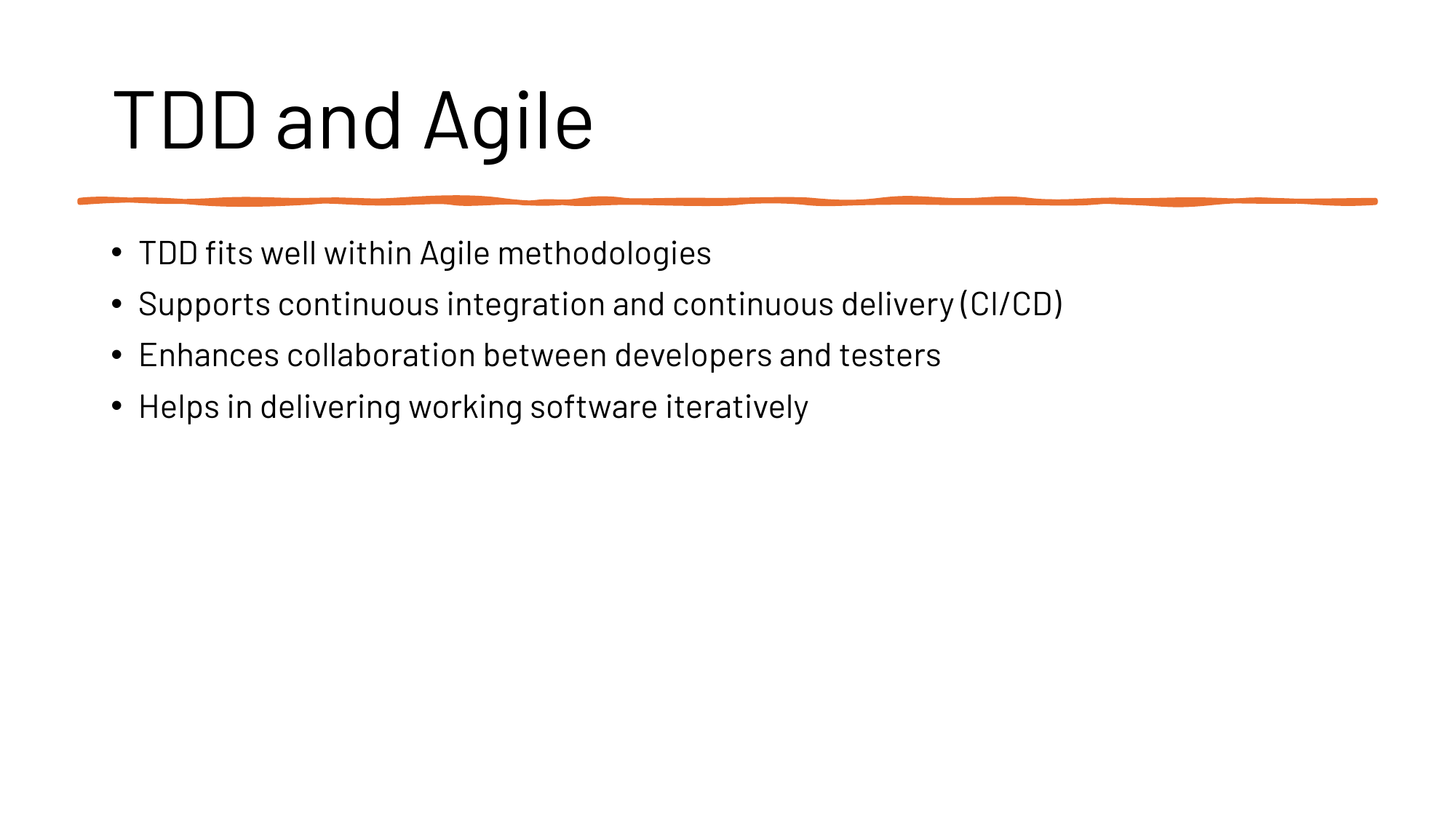

# TDD and Agile

TDD fits well within Agile methodologies
Supports continuous integration and continuous delivery (CI/CD)
Enhances collaboration between developers and testers
Helps in delivering working software iteratively